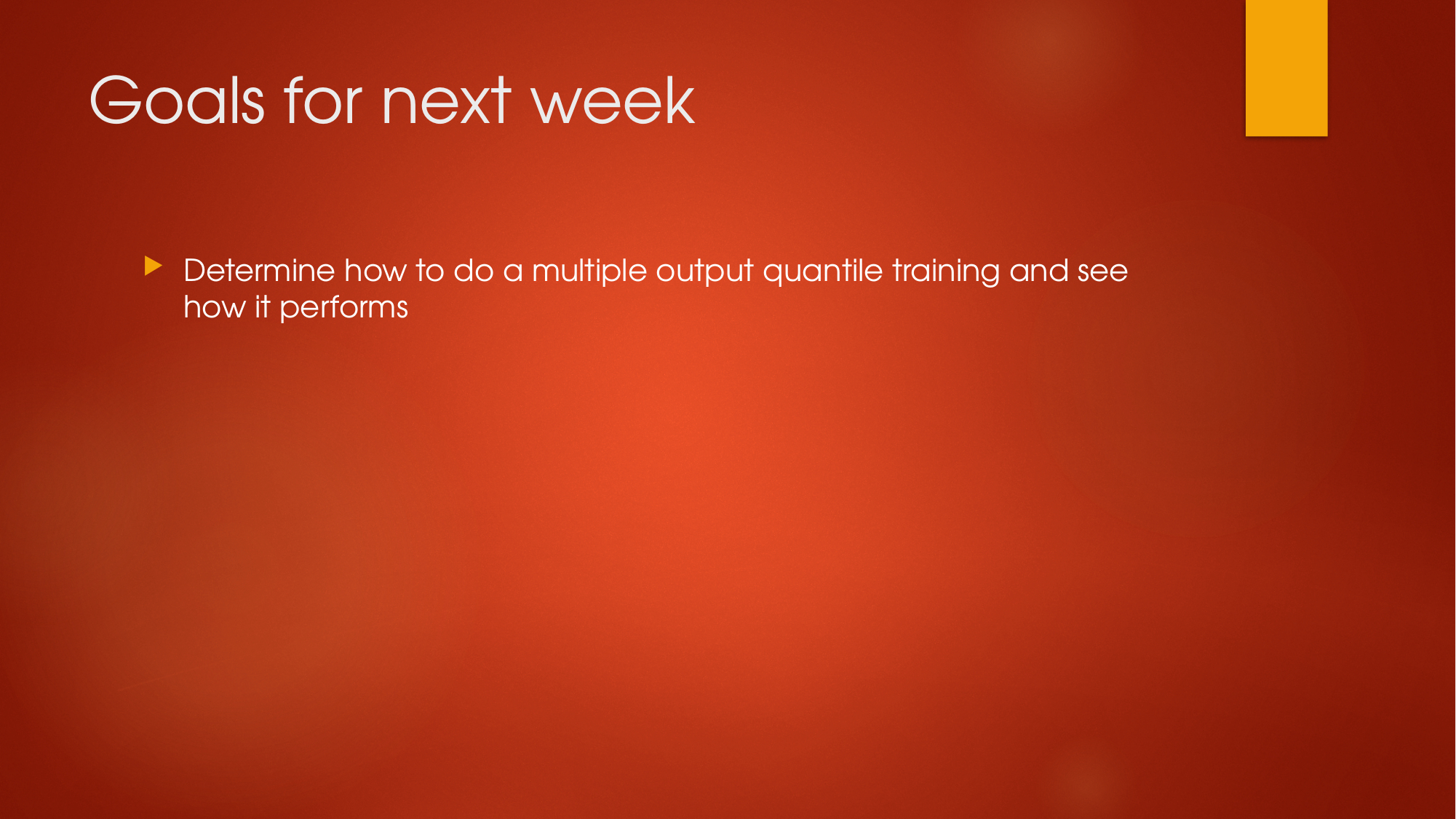

# Goals for next week
Determine how to do a multiple output quantile training and see how it performs